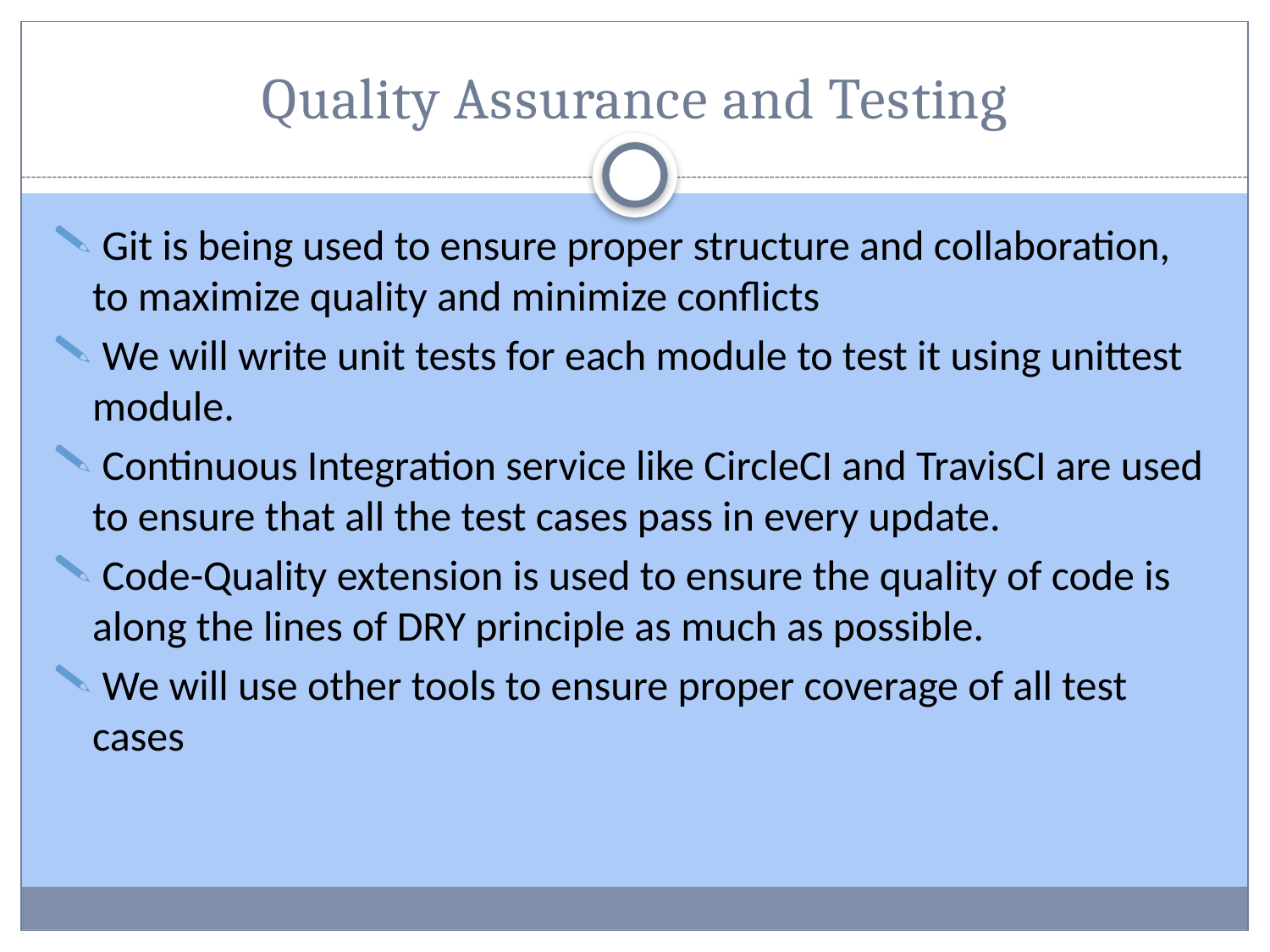

# Quality Assurance and Testing
 Git is being used to ensure proper structure and collaboration, to maximize quality and minimize conflicts
 We will write unit tests for each module to test it using unittest module.
 Continuous Integration service like CircleCI and TravisCI are used to ensure that all the test cases pass in every update.
 Code-Quality extension is used to ensure the quality of code is along the lines of DRY principle as much as possible.
 We will use other tools to ensure proper coverage of all test cases